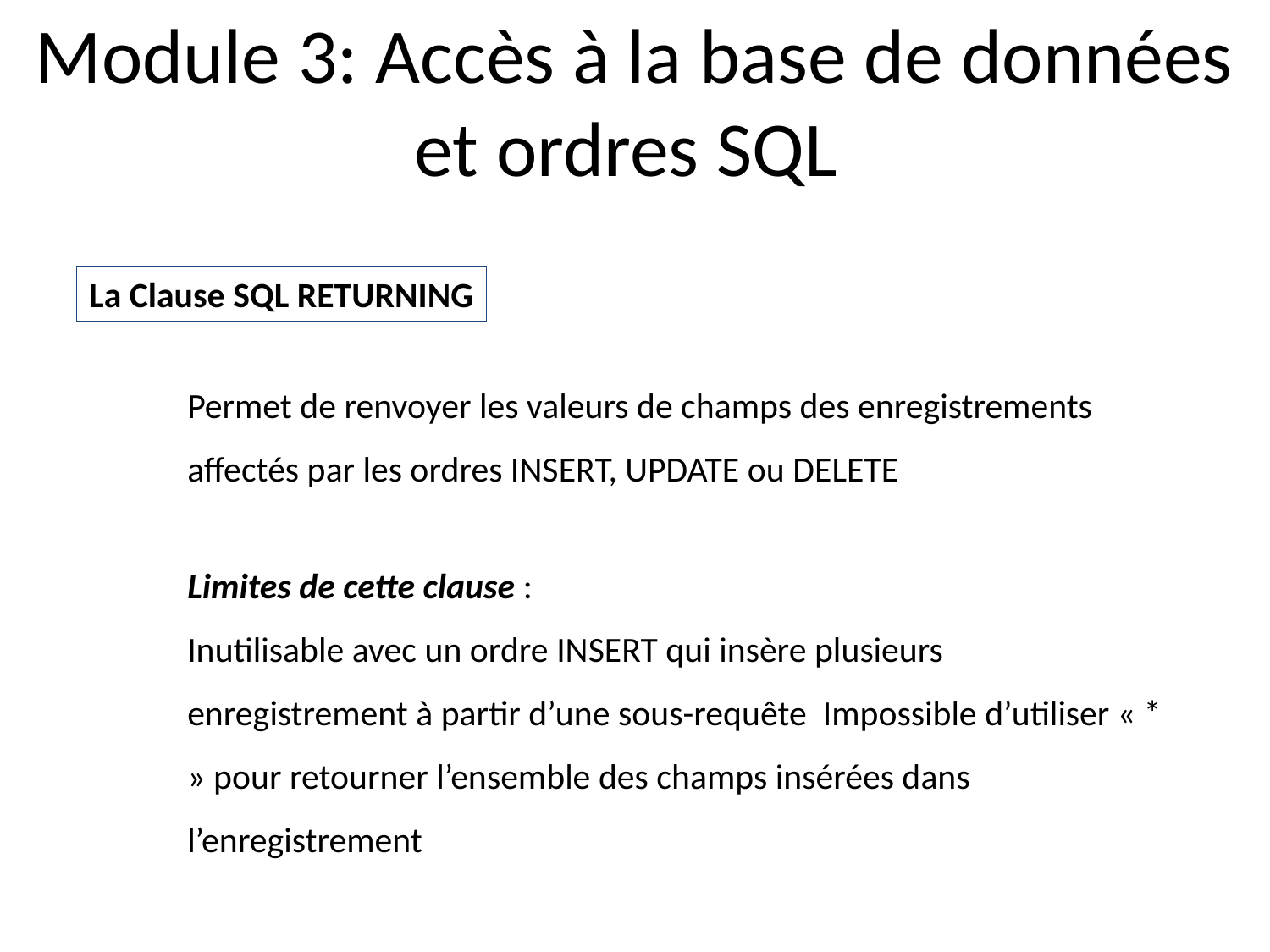

Module 3: Accès à la base de données et ordres SQL
La Clause SQL RETURNING
Permet de renvoyer les valeurs de champs des enregistrements affectés par les ordres INSERT, UPDATE ou DELETE
Limites de cette clause :
Inutilisable avec un ordre INSERT qui insère plusieurs enregistrement à partir d’une sous-requête  Impossible d’utiliser « * » pour retourner l’ensemble des champs insérées dans l’enregistrement